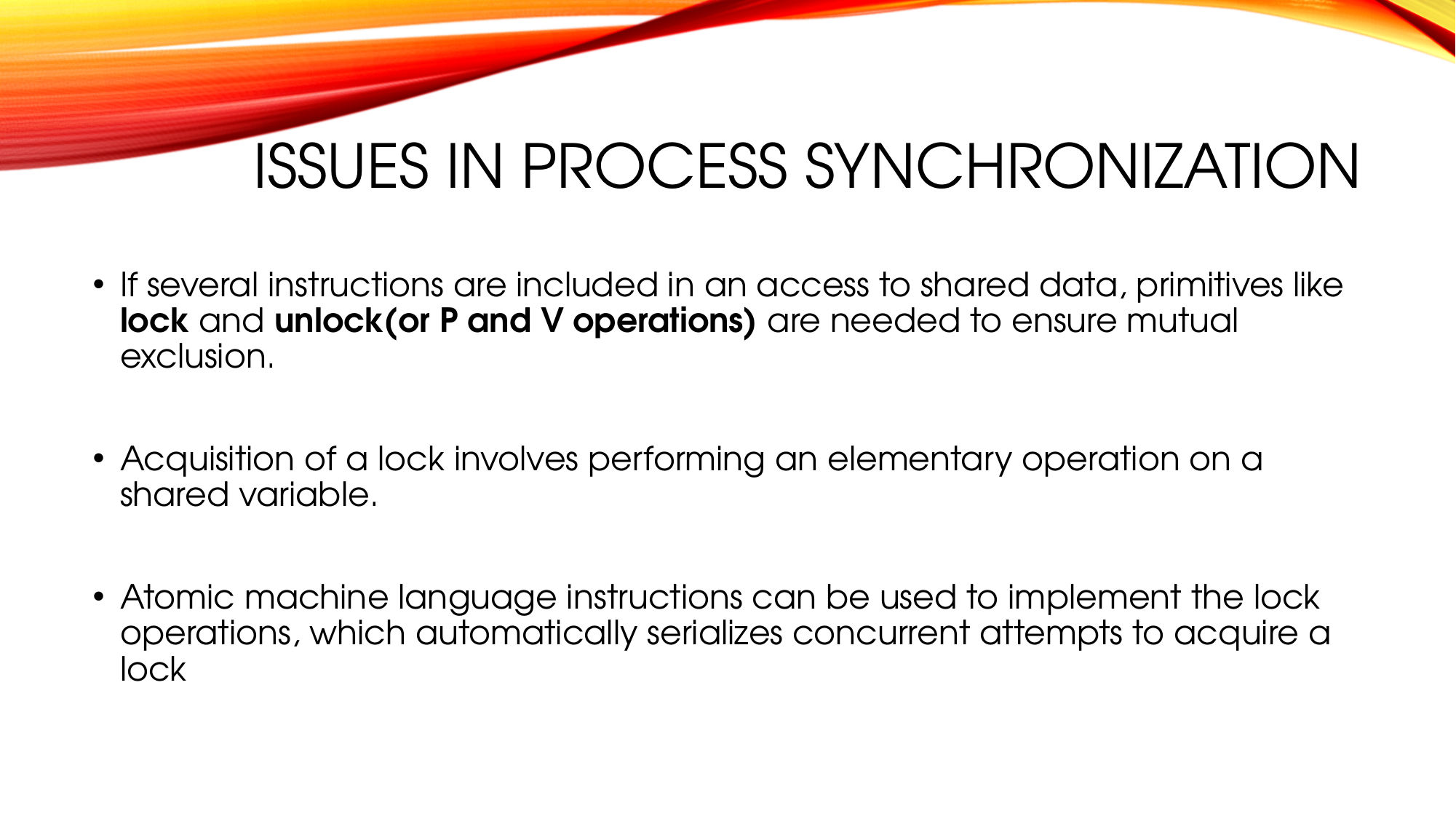

# Issues in Process synchronization
If several instructions are included in an access to shared data, primitives like lock and unlock(or P and V operations) are needed to ensure mutual exclusion.

Acquisition of a lock involves performing an elementary operation on a shared variable.

Atomic machine language instructions can be used to implement the lock operations, which automatically serializes concurrent attempts to acquire a lock